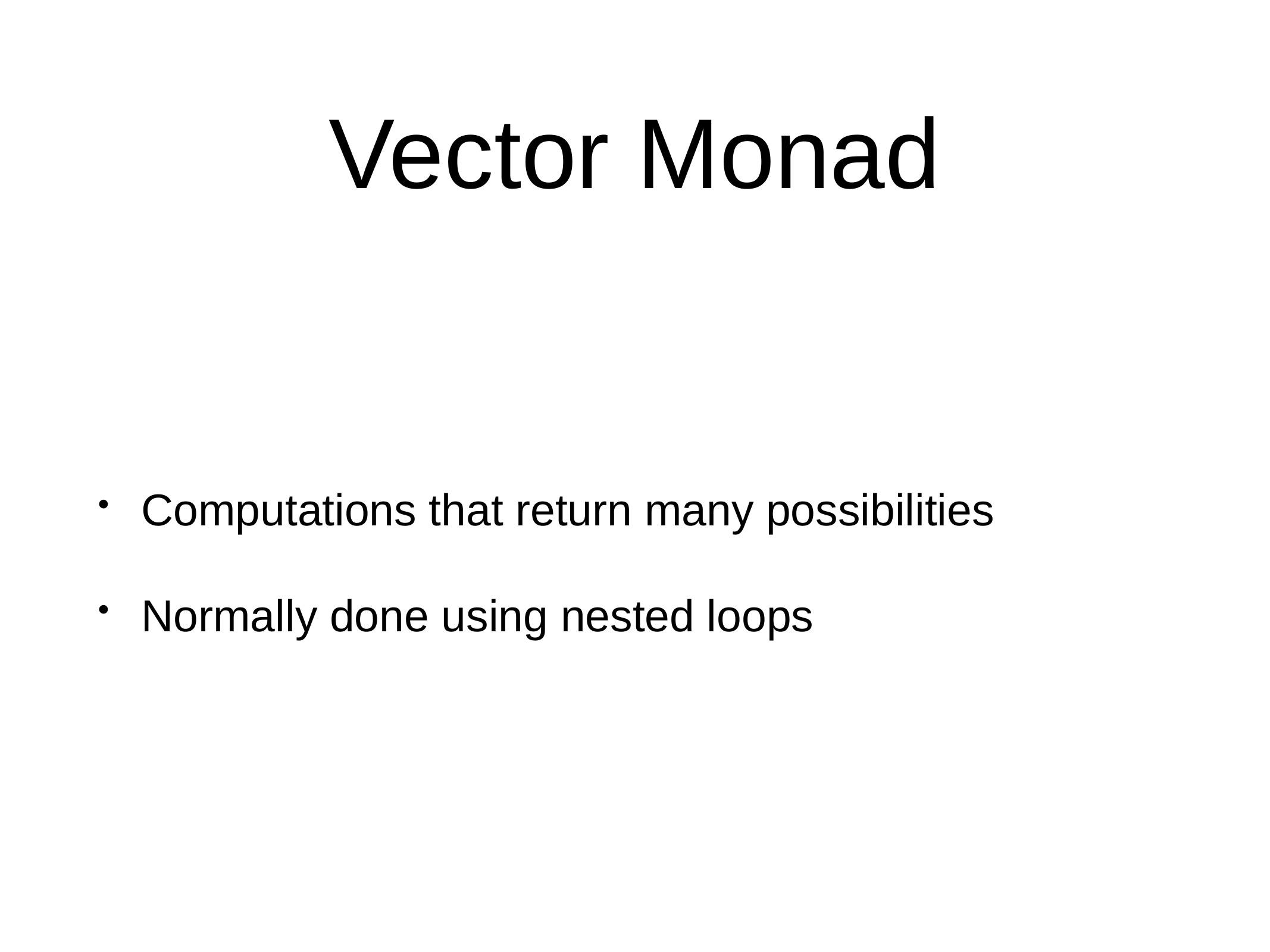

# Vector Monad
Computations that return many possibilities
Normally done using nested loops